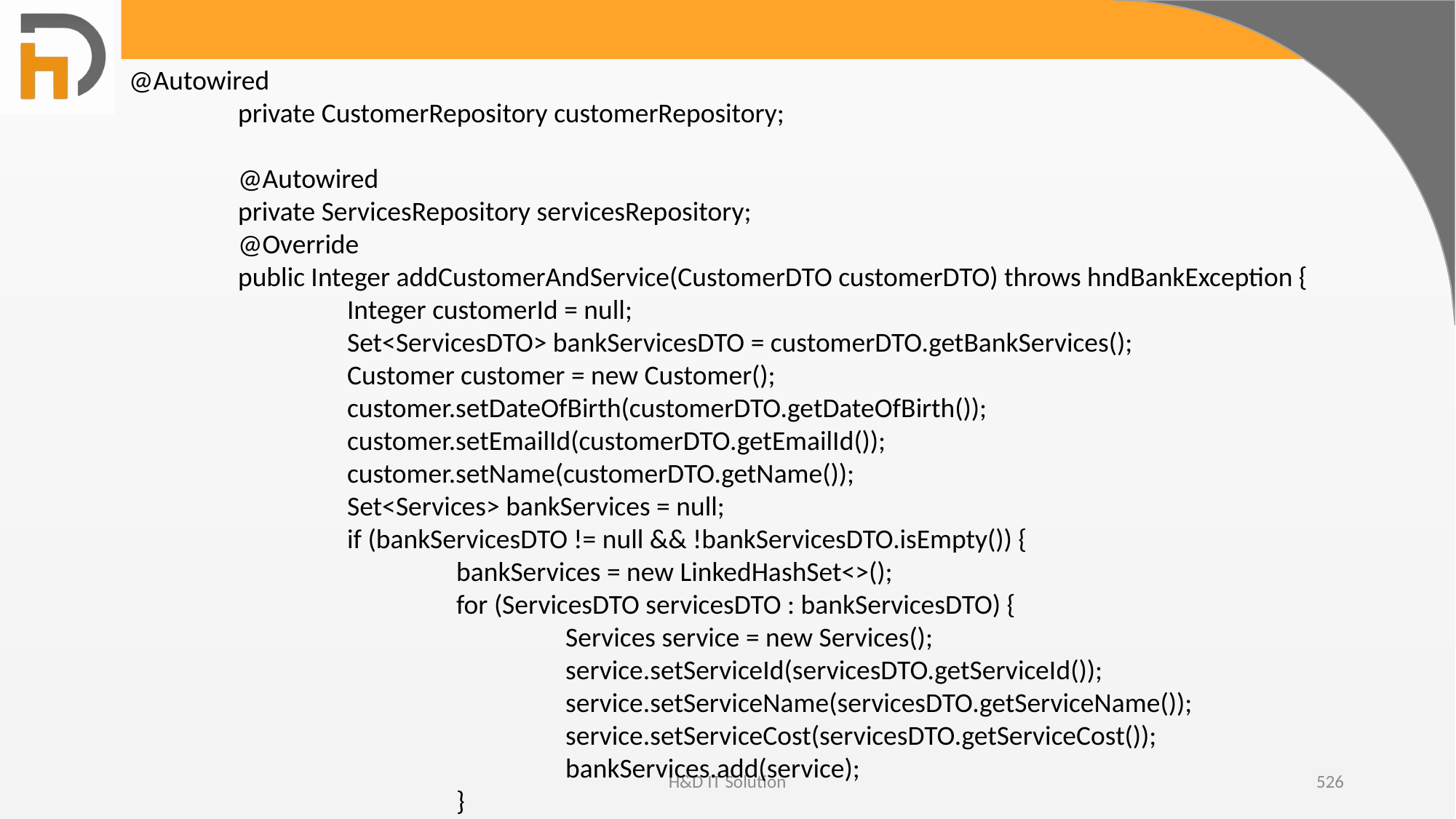

@Autowired
	private CustomerRepository customerRepository;

	@Autowired
	private ServicesRepository servicesRepository;
	@Override
	public Integer addCustomerAndService(CustomerDTO customerDTO) throws hndBankException {
		Integer customerId = null;
		Set<ServicesDTO> bankServicesDTO = customerDTO.getBankServices();
		Customer customer = new Customer();
		customer.setDateOfBirth(customerDTO.getDateOfBirth());
		customer.setEmailId(customerDTO.getEmailId());
		customer.setName(customerDTO.getName());
		Set<Services> bankServices = null;
		if (bankServicesDTO != null && !bankServicesDTO.isEmpty()) {
			bankServices = new LinkedHashSet<>();
			for (ServicesDTO servicesDTO : bankServicesDTO) {
				Services service = new Services();
				service.setServiceId(servicesDTO.getServiceId());
				service.setServiceName(servicesDTO.getServiceName());
				service.setServiceCost(servicesDTO.getServiceCost());
				bankServices.add(service);
			}

H&D IT Solution
526